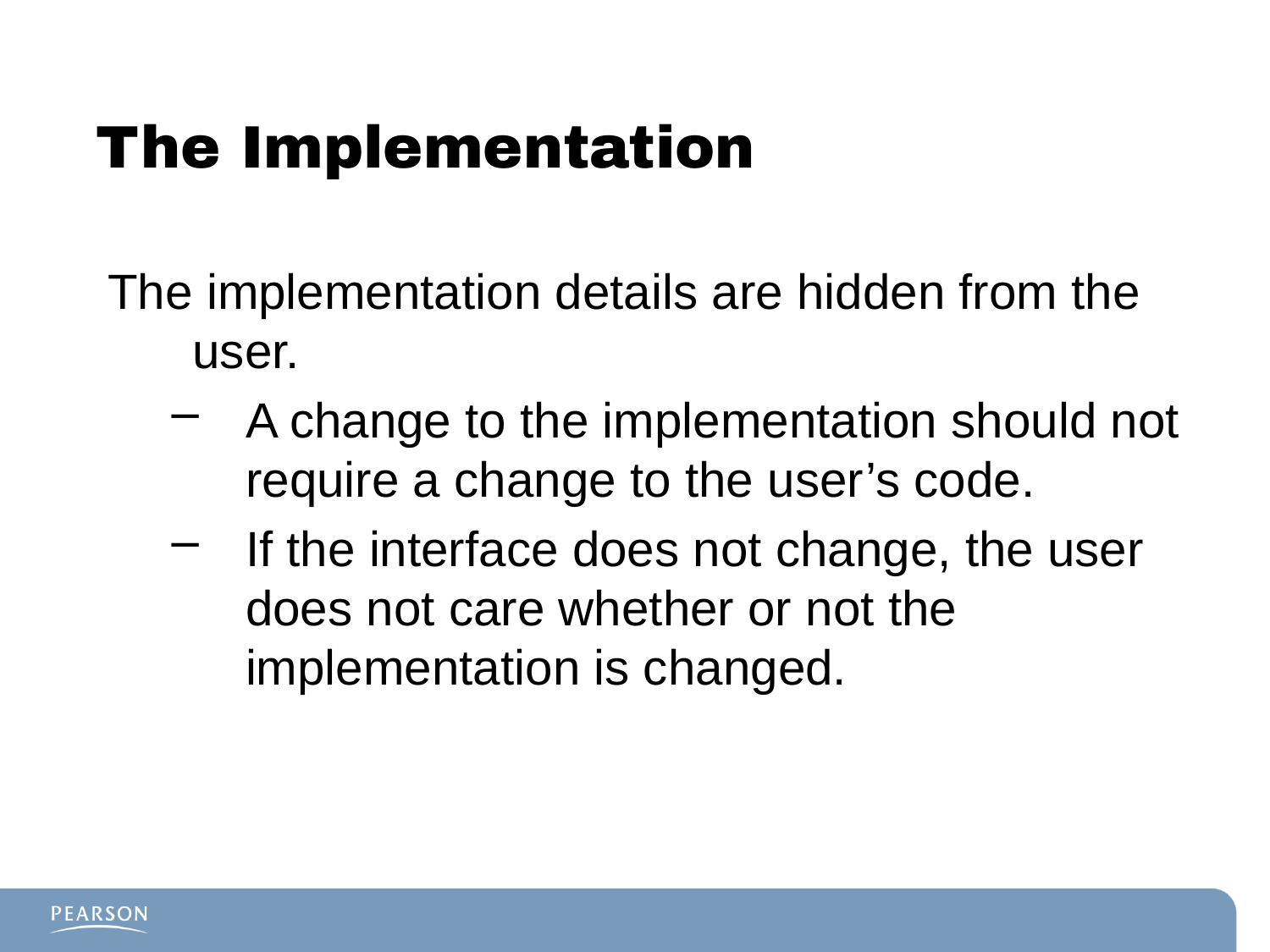

# The Implementation
The implementation details are hidden from the user.
A change to the implementation should not require a change to the user’s code.
If the interface does not change, the user does not care whether or not the implementation is changed.